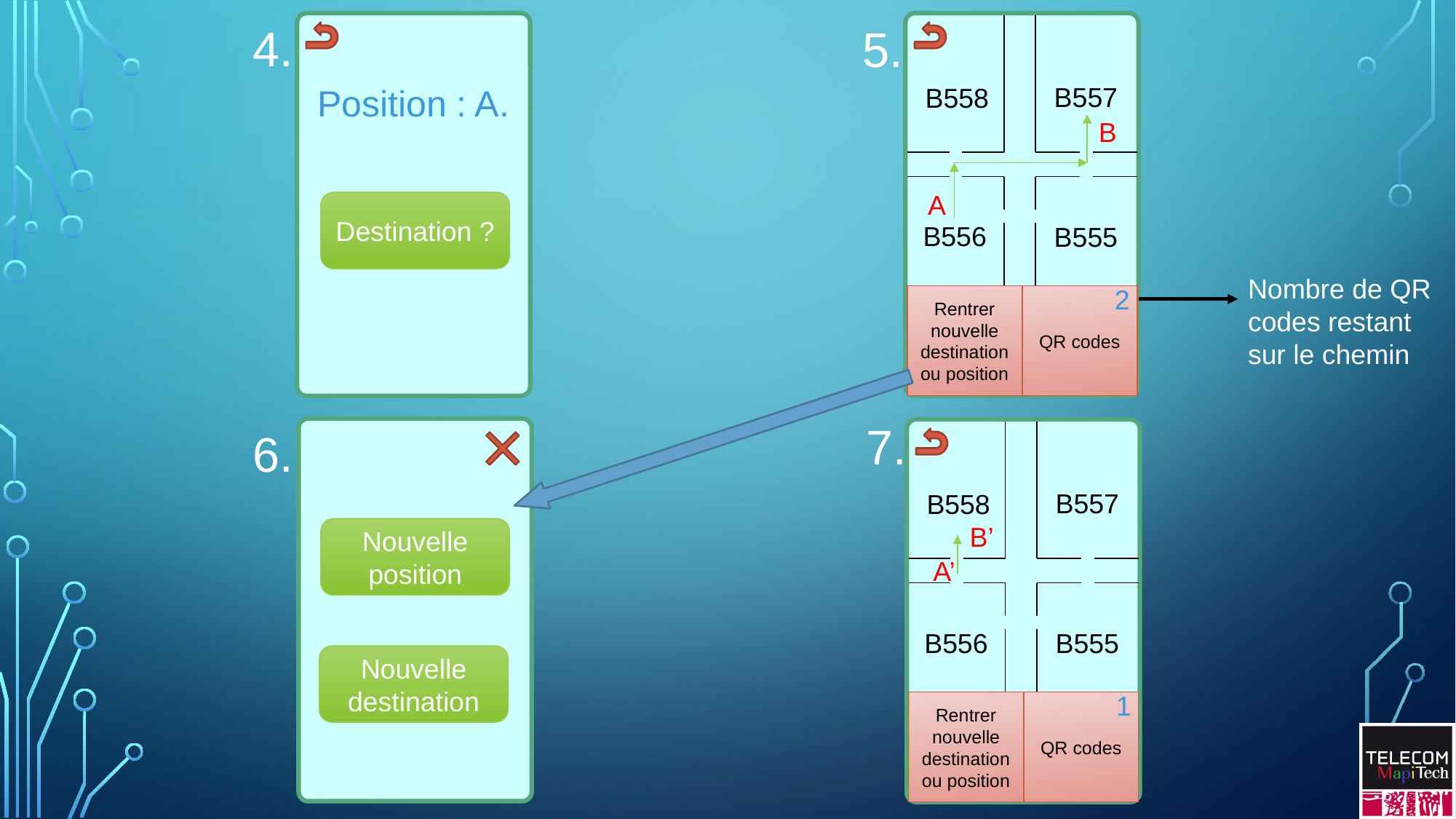

4.

5.

B557
Position : A.
B558
B
A
Destination ?
B556
B555
Nombre de QR codes restant sur le chemin
2
Rentrer nouvelle destination ou position
QR codes
7.
6.

B557
B558
B’
Nouvelle position
A’
B556
B555
Nouvelle destination
1
Rentrer nouvelle destination ou position
QR codes